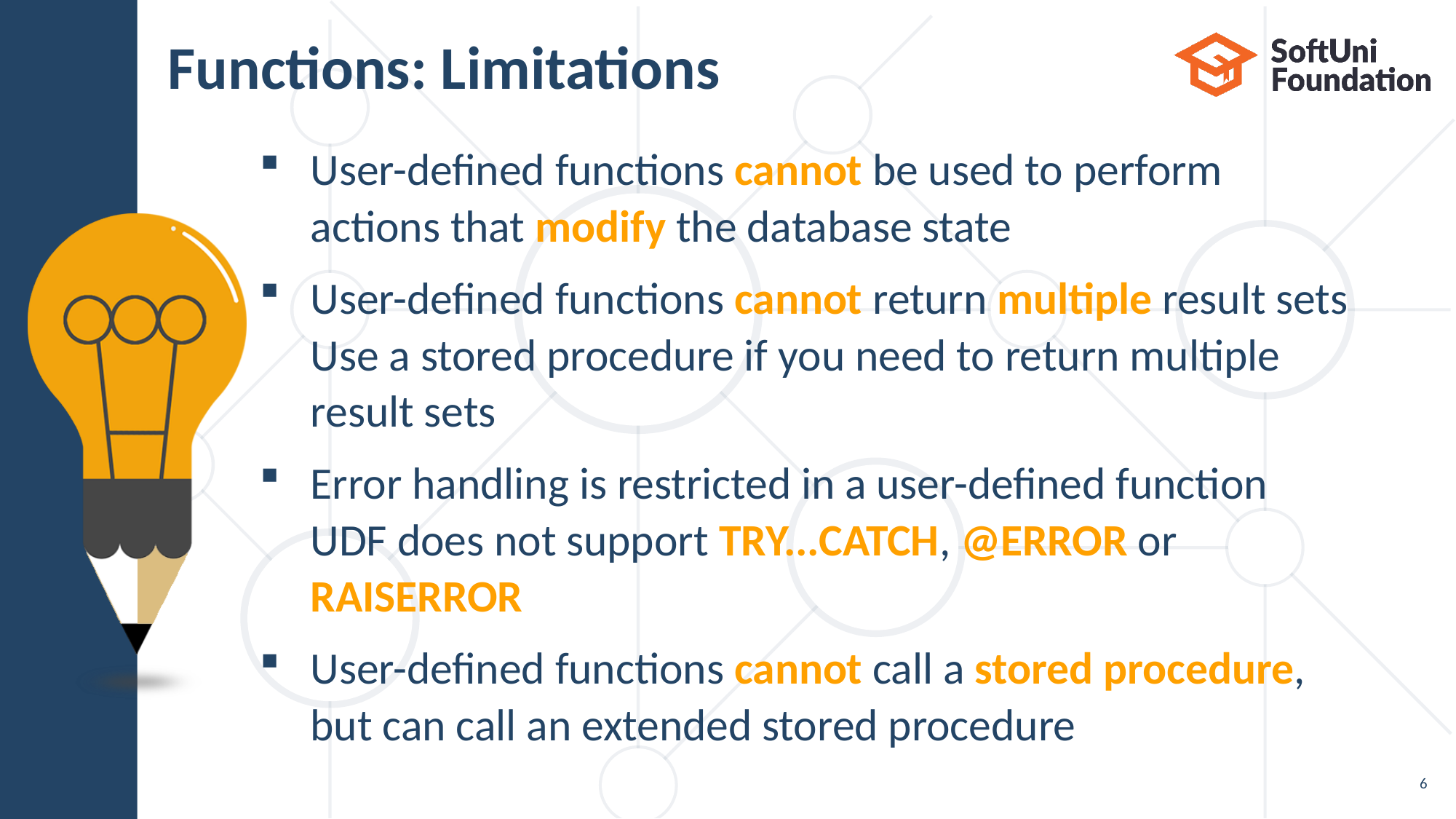

# Functions: Limitations
User-defined functions cannot be used to perform
actions that modify the database state
User-defined functions cannot return multiple result sets Use a stored procedure if you need to return multiple
result sets
Error handling is restricted in a user-defined function
UDF does not support TRY...CATCH, @ERROR or
RAISERROR
User-defined functions cannot call a stored procedure,
but can call an extended stored procedure
6